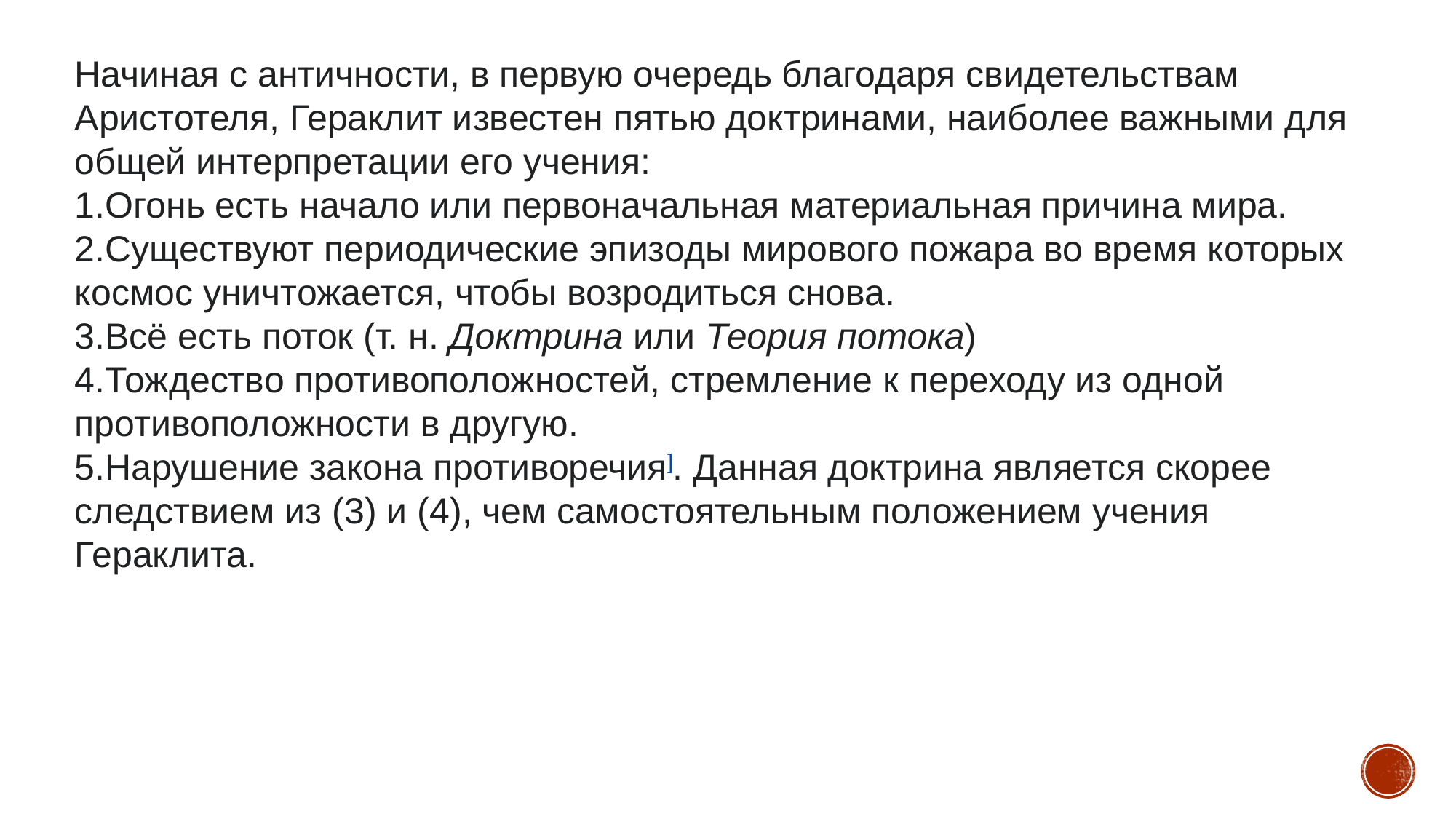

Начиная с античности, в первую очередь благодаря свидетельствам Аристотеля, Гераклит известен пятью доктринами, наиболее важными для общей интерпретации его учения:
Огонь есть начало или первоначальная материальная причина мира.
Существуют периодические эпизоды мирового пожара во время которых космос уничтожается, чтобы возродиться снова.
Всё есть поток (т. н. Доктрина или Теория потока)
Тождество противоположностей, стремление к переходу из одной противоположности в другую.
Нарушение закона противоречия]. Данная доктрина является скорее следствием из (3) и (4), чем самостоятельным положением учения Гераклита.